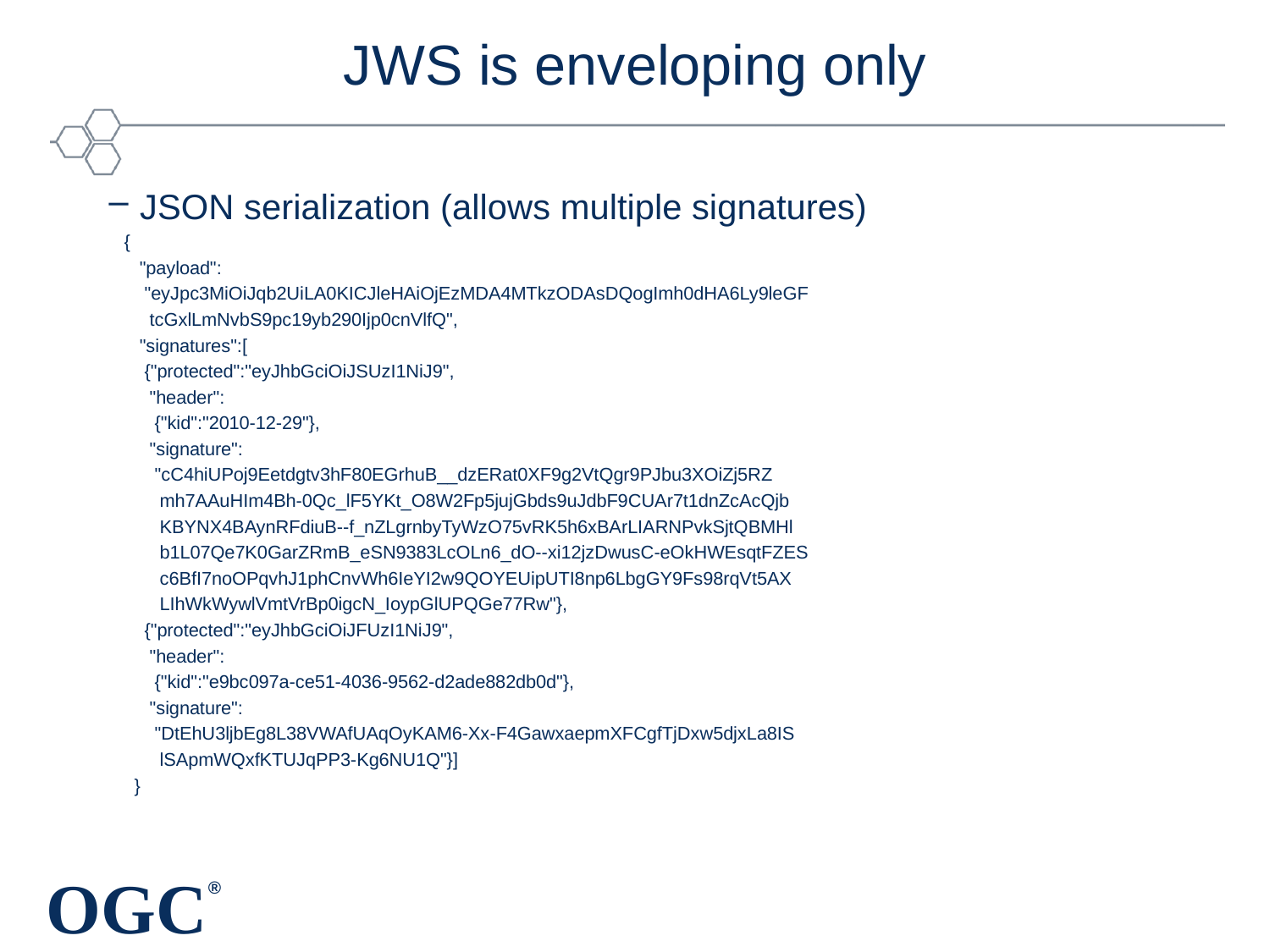

# JWS is enveloping only
JSON serialization (allows multiple signatures)
{
   "payload":
    "eyJpc3MiOiJqb2UiLA0KICJleHAiOjEzMDA4MTkzODAsDQogImh0dHA6Ly9leGF
     tcGxlLmNvbS9pc19yb290Ijp0cnVlfQ",
   "signatures":[
    {"protected":"eyJhbGciOiJSUzI1NiJ9",
     "header":
      {"kid":"2010-12-29"},
     "signature":
      "cC4hiUPoj9Eetdgtv3hF80EGrhuB__dzERat0XF9g2VtQgr9PJbu3XOiZj5RZ
       mh7AAuHIm4Bh-0Qc_lF5YKt_O8W2Fp5jujGbds9uJdbF9CUAr7t1dnZcAcQjb
       KBYNX4BAynRFdiuB--f_nZLgrnbyTyWzO75vRK5h6xBArLIARNPvkSjtQBMHl
       b1L07Qe7K0GarZRmB_eSN9383LcOLn6_dO--xi12jzDwusC-eOkHWEsqtFZES
       c6BfI7noOPqvhJ1phCnvWh6IeYI2w9QOYEUipUTI8np6LbgGY9Fs98rqVt5AX
       LIhWkWywlVmtVrBp0igcN_IoypGlUPQGe77Rw"},
    {"protected":"eyJhbGciOiJFUzI1NiJ9",
     "header":
      {"kid":"e9bc097a-ce51-4036-9562-d2ade882db0d"},
     "signature":
      "DtEhU3ljbEg8L38VWAfUAqOyKAM6-Xx-F4GawxaepmXFCgfTjDxw5djxLa8IS
       lSApmWQxfKTUJqPP3-Kg6NU1Q"}]
  }